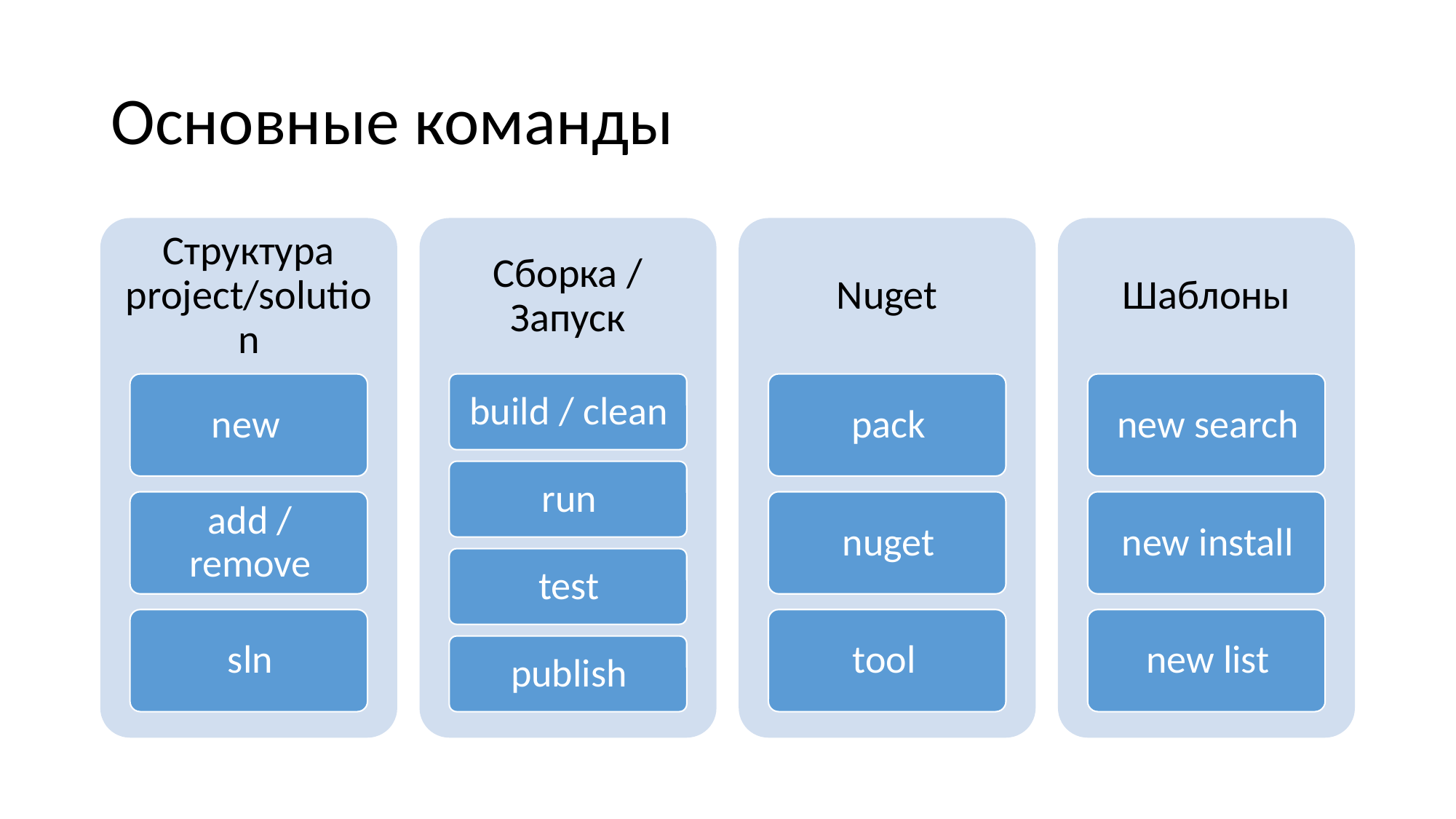

# Основные команды
Структура project/solution
new
add / remove
sln
Сборка / Запуск
build / clean
run
test
publish
Nuget
pack
nuget
tool
Шаблоны
new search
new install
new list